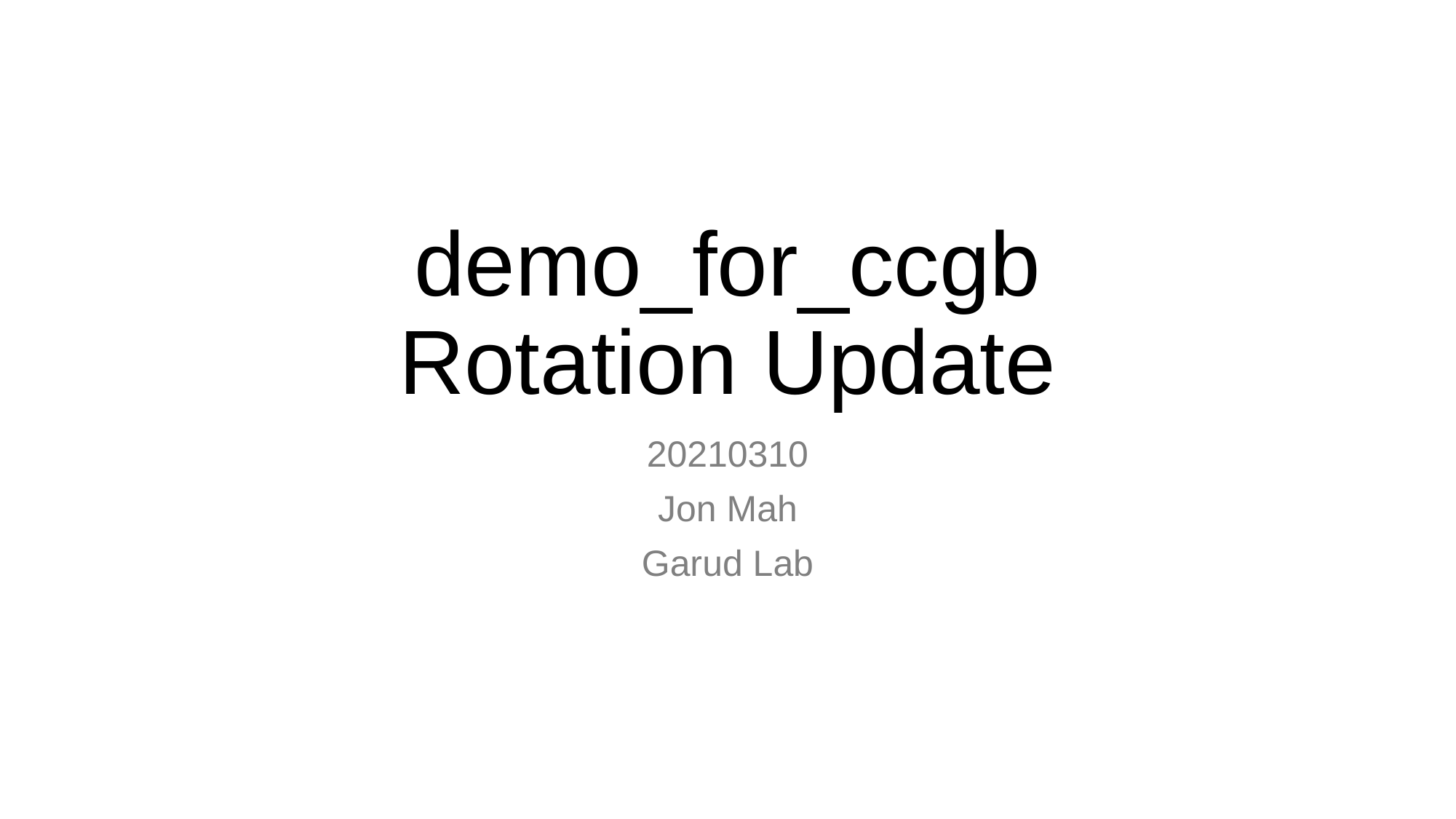

# demo_for_ccgb Rotation Update
20210310
Jon Mah
Garud Lab